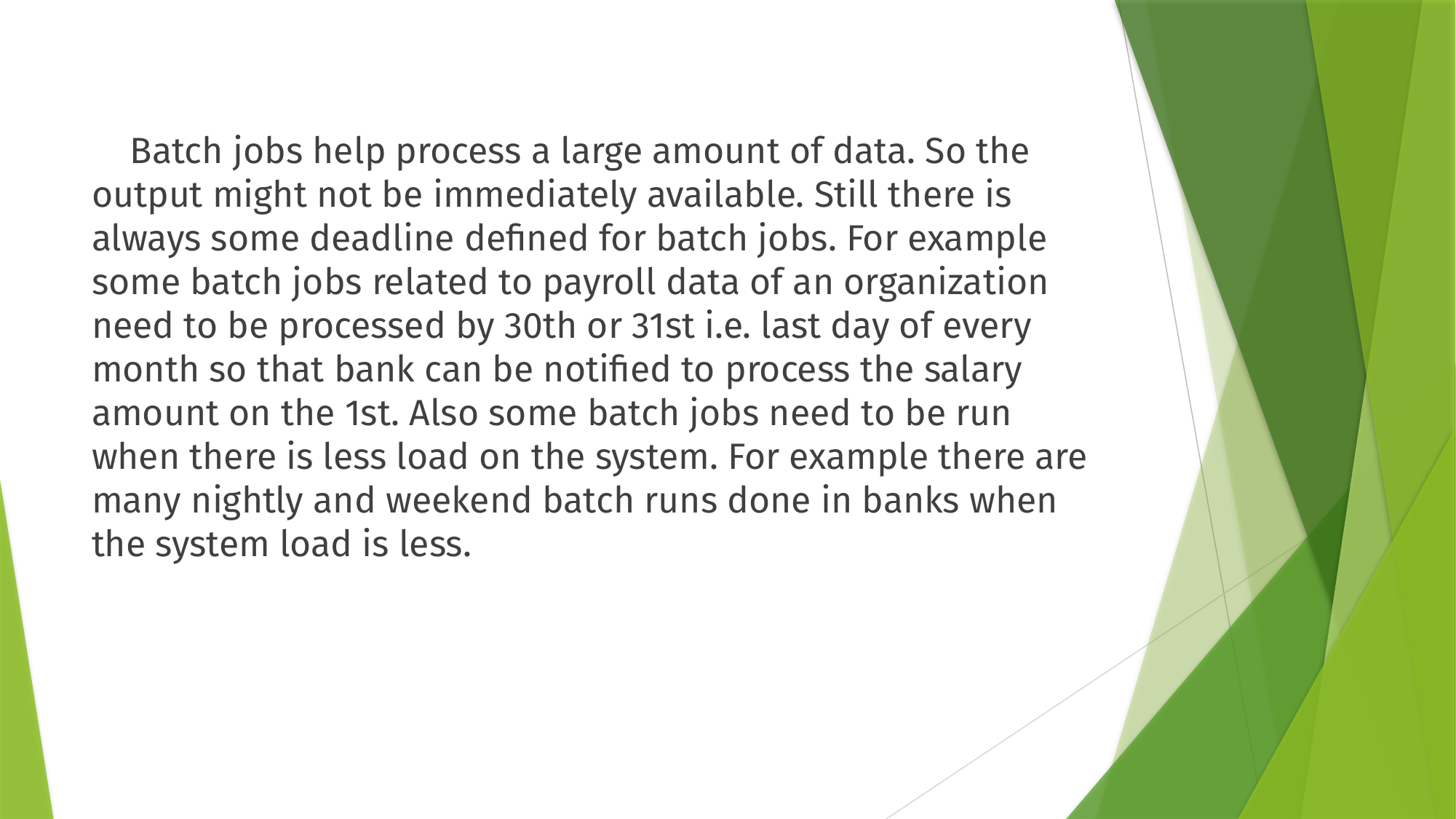

Batch jobs help process a large amount of data. So the output might not be immediately available. Still there is always some deadline defined for batch jobs. For example some batch jobs related to payroll data of an organization need to be processed by 30th or 31st i.e. last day of every month so that bank can be notified to process the salary amount on the 1st. Also some batch jobs need to be run when there is less load on the system. For example there are many nightly and weekend batch runs done in banks when the system load is less.